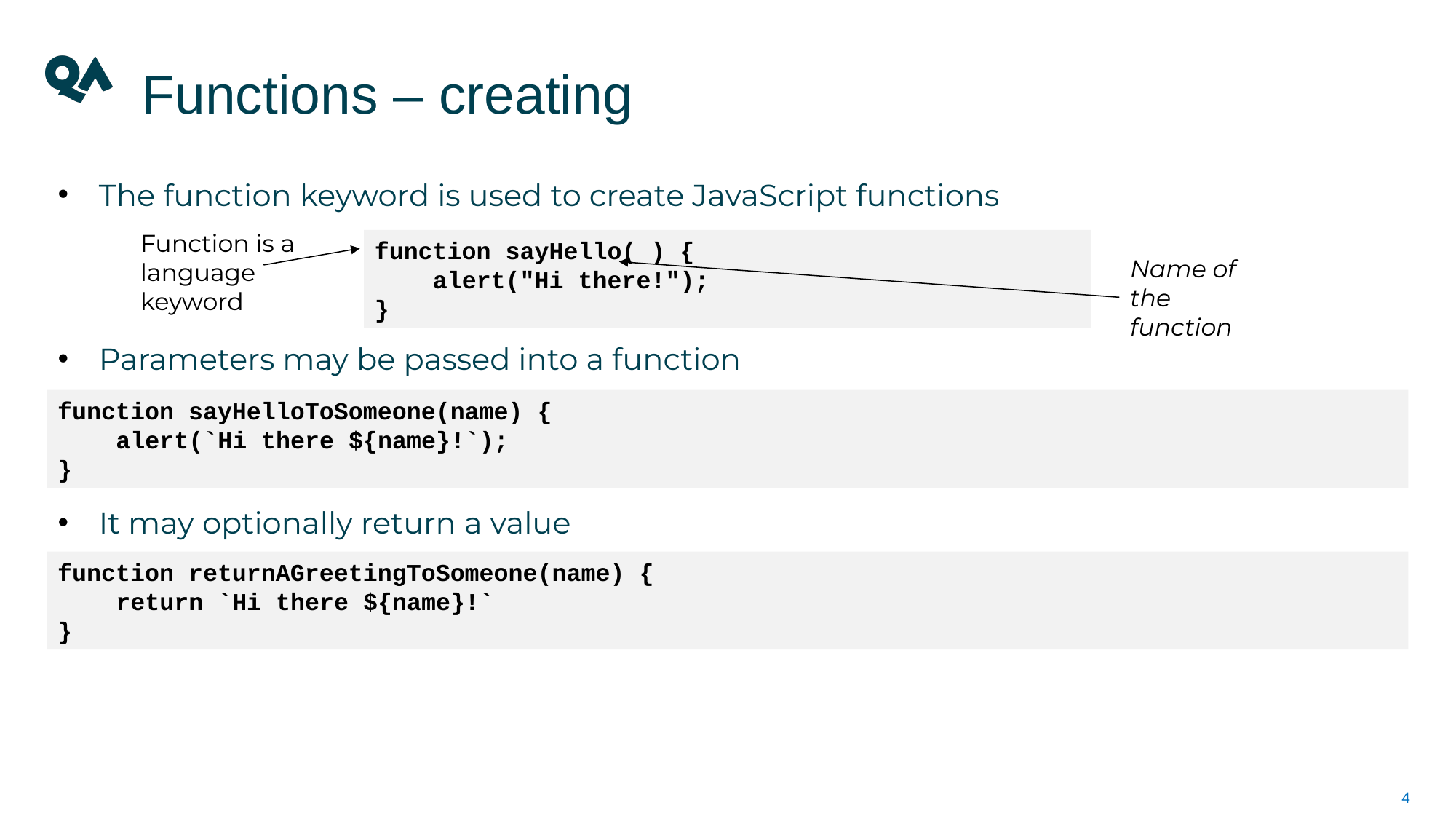

# Functions – creating
The function keyword is used to create JavaScript functions

Parameters may be passed into a function

It may optionally return a value

Function is a
language
keyword
function sayHello( ) {
    alert("Hi there!");
}
Name of
the function
function sayHelloToSomeone(name) {
    alert(`Hi there ${name}!`);
}
function returnAGreetingToSomeone(name) {
    return `Hi there ${name}!`
}